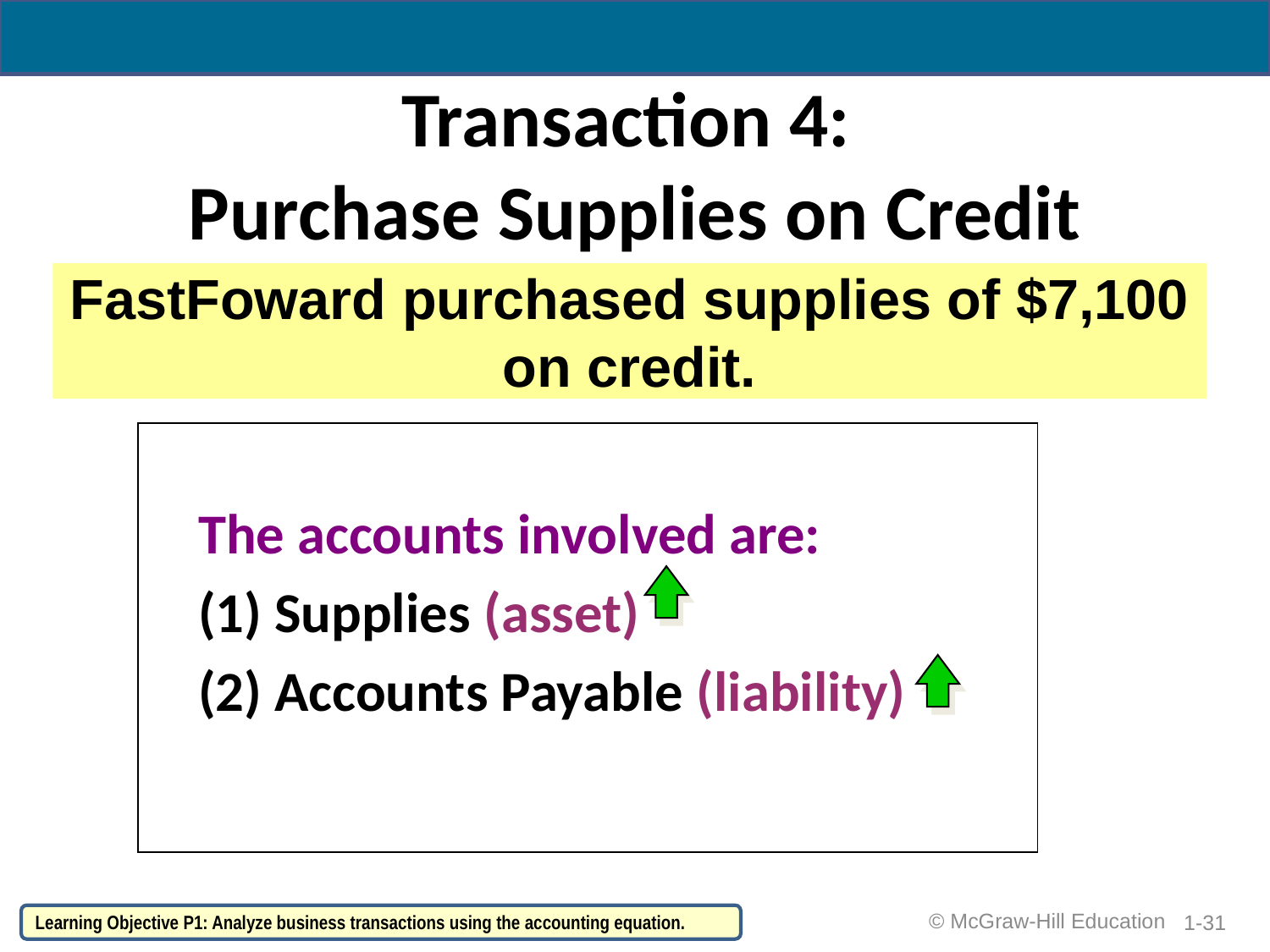

# Transaction 4: Purchase Supplies on Credit
FastFoward purchased supplies of $7,100 on credit.
The accounts involved are:
	(1) Supplies (asset)
	(2) Accounts Payable (liability)

1-31
© McGraw-Hill Education
Learning Objective P1: Analyze business transactions using the accounting equation.